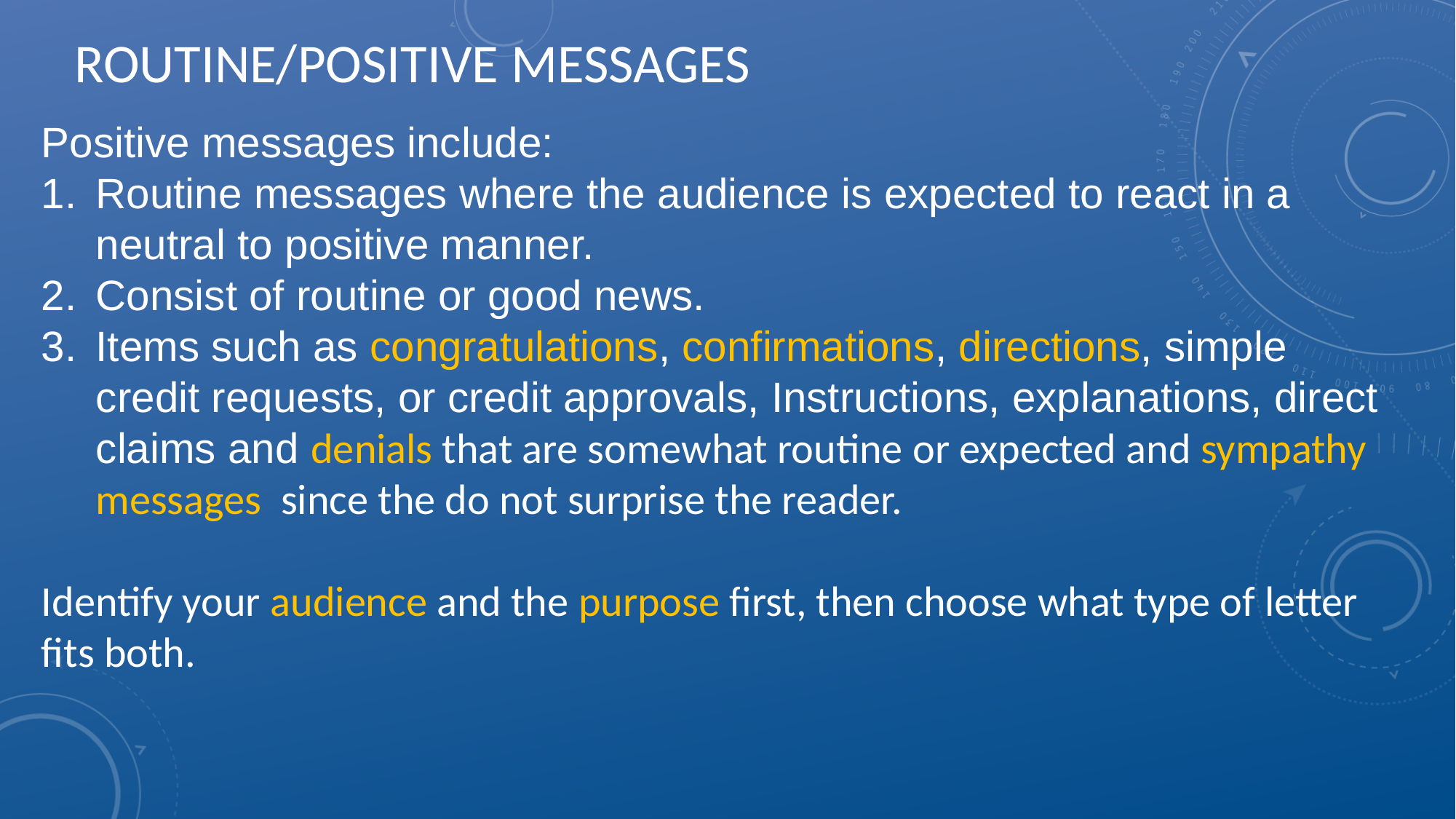

# Routine/Positive Messages
Positive messages include:
Routine messages where the audience is expected to react in a neutral to positive manner.
Consist of routine or good news.
Items such as congratulations, confirmations, directions, simple credit requests, or credit approvals, Instructions, explanations, direct claims and denials that are somewhat routine or expected and sympathy messages  since the do not surprise the reader.

Identify your audience and the purpose first, then choose what type of letter fits both.